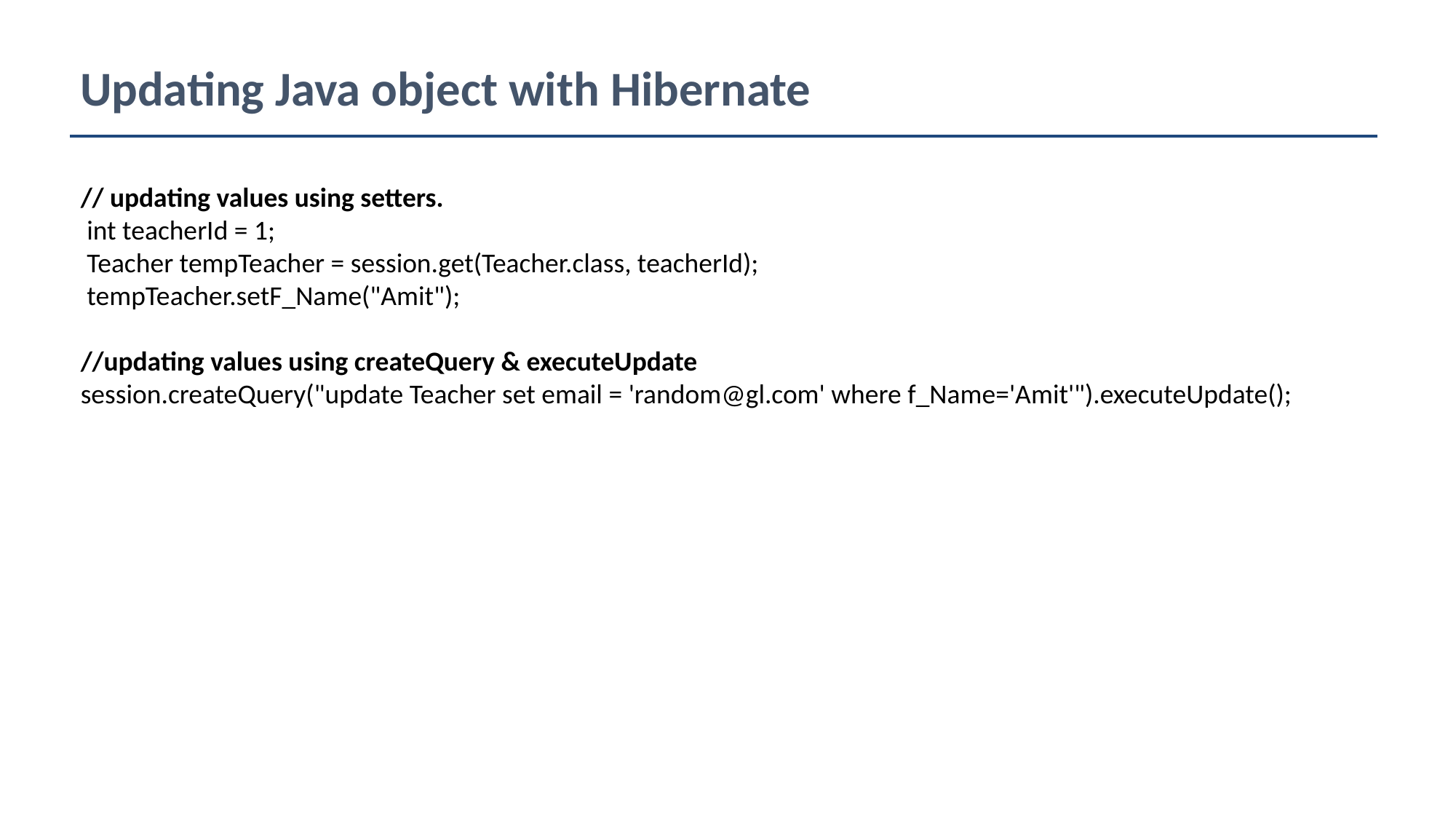

Updating Java object with Hibernate
// updating values using setters.
 int teacherId = 1;
 Teacher tempTeacher = session.get(Teacher.class, teacherId);
 tempTeacher.setF_Name("Amit");

//updating values using createQuery & executeUpdate
session.createQuery("update Teacher set email = 'random@gl.com' where f_Name='Amit'").executeUpdate();